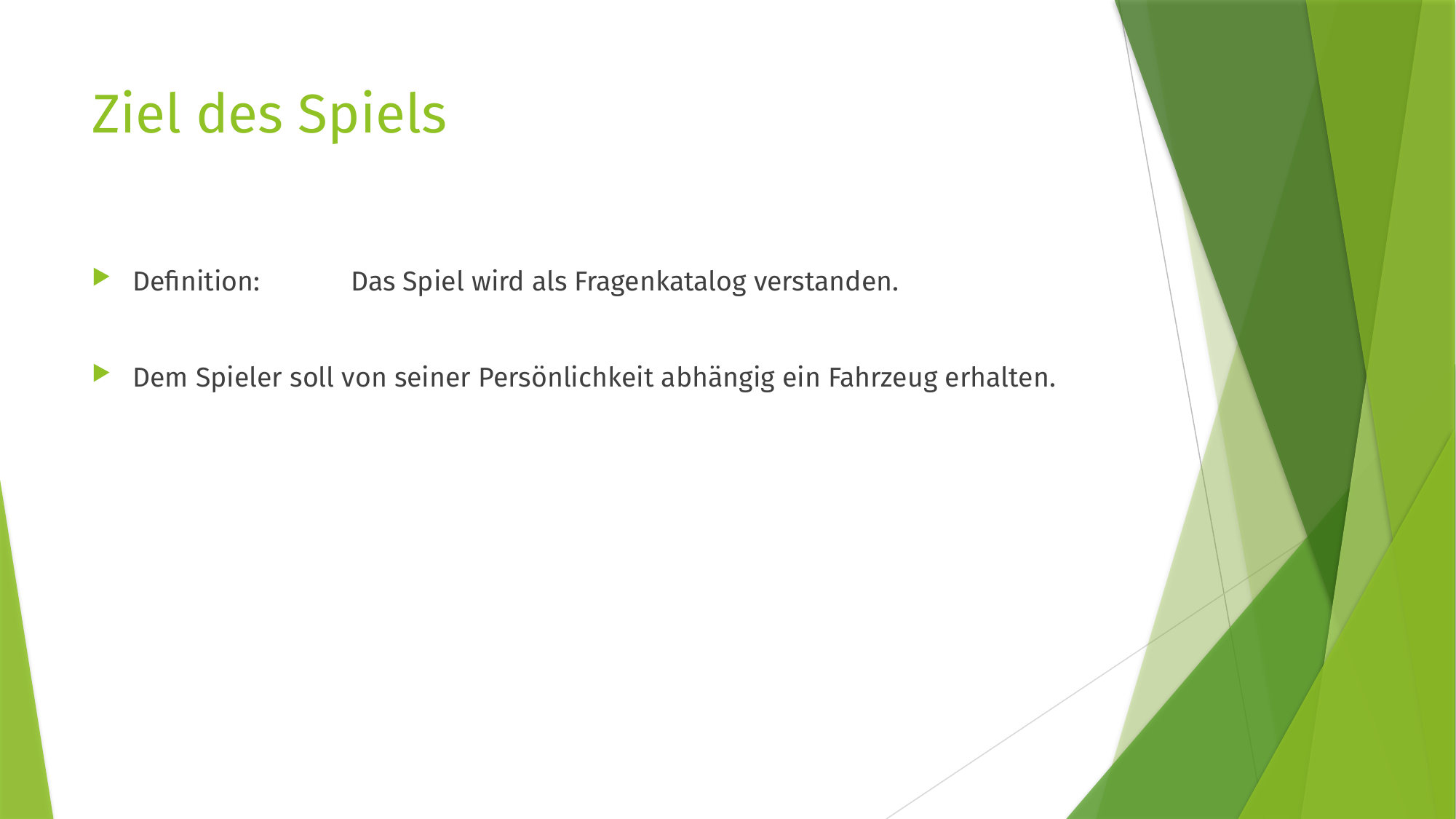

# Ziel des Spiels
Definition: 	Das Spiel wird als Fragenkatalog verstanden.

Dem Spieler soll von seiner Persönlichkeit abhängig ein Fahrzeug erhalten.